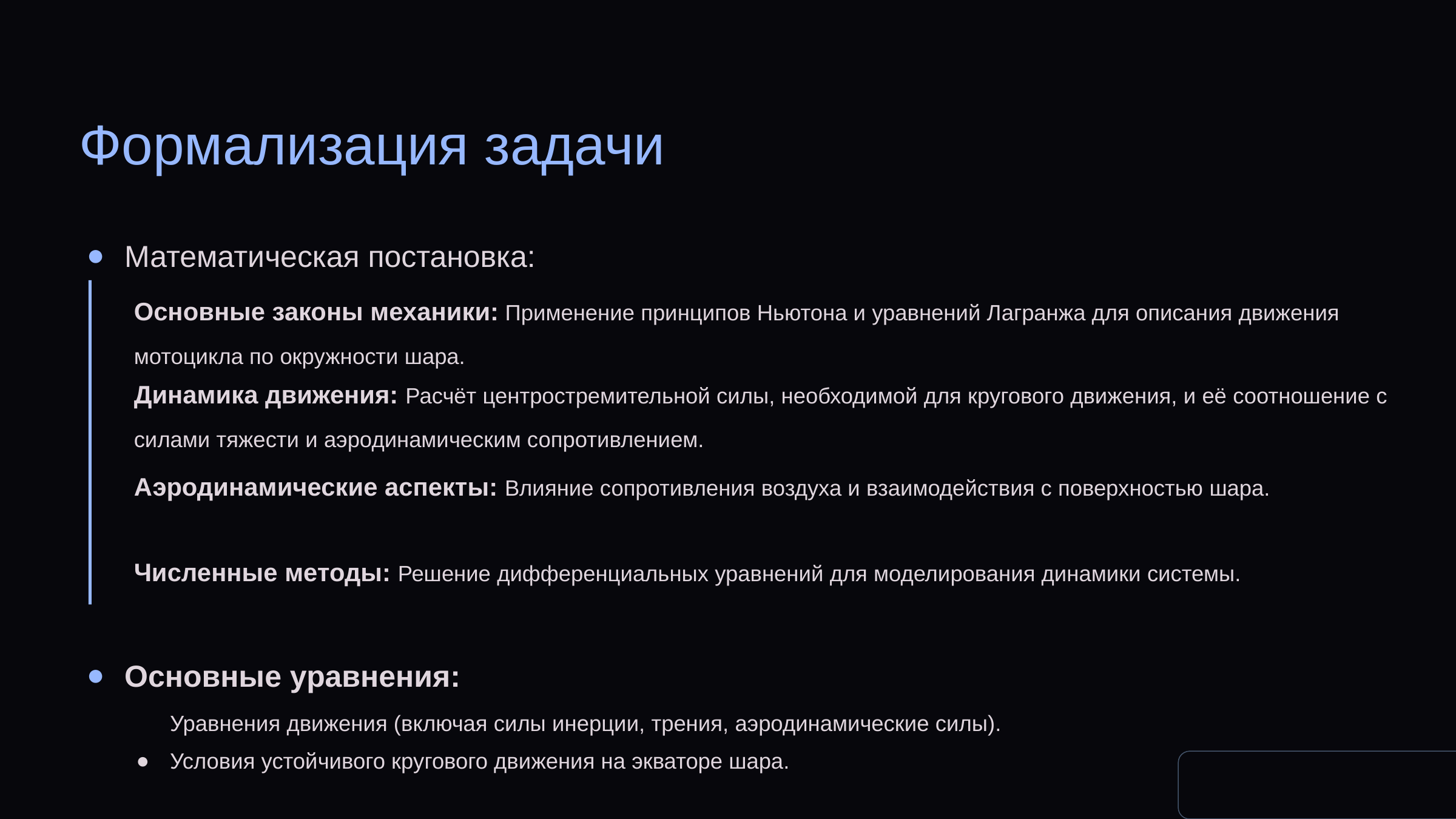

Формализация задачи
Математическая постановка:
Основные законы механики: Применение принципов Ньютона и уравнений Лагранжа для описания движения мотоцикла по окружности шара.

Динамика движения: Расчёт центростремительной силы, необходимой для кругового движения, и её соотношение с силами тяжести и аэродинамическим сопротивлением.
Аэродинамические аспекты: Влияние сопротивления воздуха и взаимодействия с поверхностью шара.
Численные методы: Решение дифференциальных уравнений для моделирования динамики системы.
Основные уравнения:
 	Уравнения движения (включая силы инерции, трения, аэродинамические силы).
Условия устойчивого кругового движения на экваторе шара.